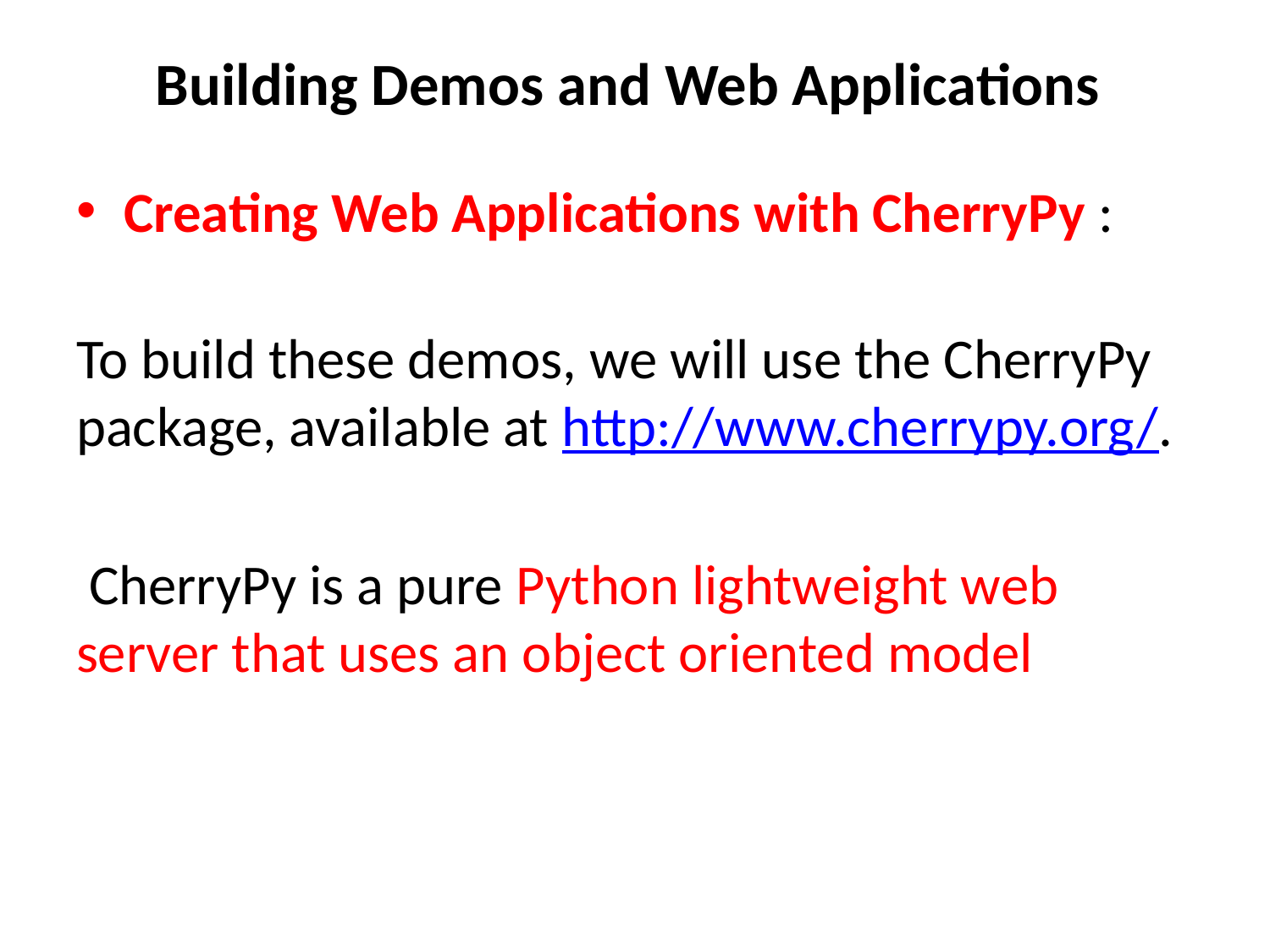

# Building Demos and Web Applications
Creating Web Applications with CherryPy :
To build these demos, we will use the CherryPy package, available at http://www.cherrypy.org/.

 CherryPy is a pure Python lightweight web server that uses an object oriented model